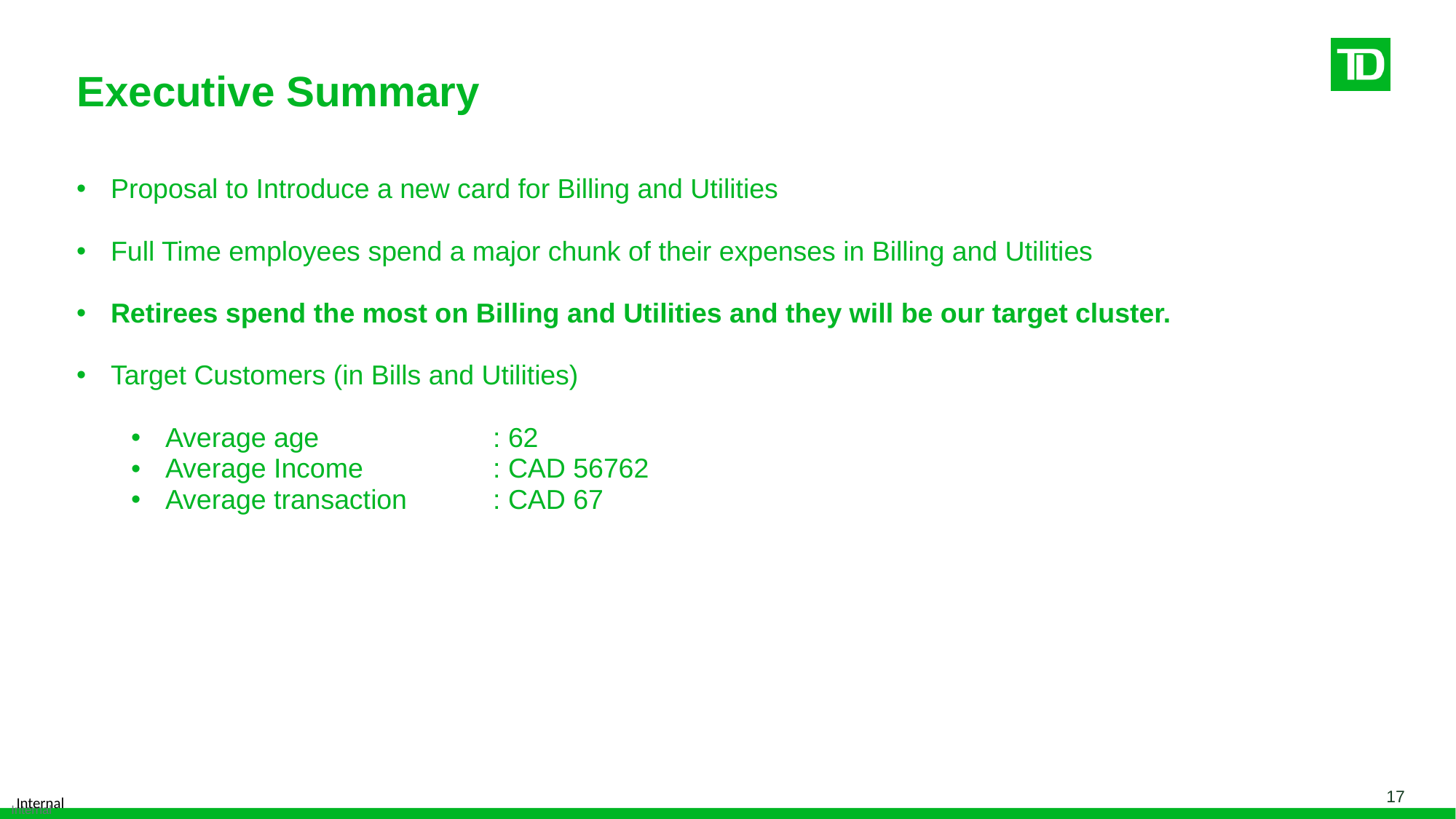

# Executive Summary
Proposal to Introduce a new card for Billing and Utilities

Full Time employees spend a major chunk of their expenses in Billing and Utilities

Retirees spend the most on Billing and Utilities and they will be our target cluster.

Target Customers (in Bills and Utilities)

Average age		: 62
Average Income 		: CAD 56762
Average transaction  	: CAD 67
17